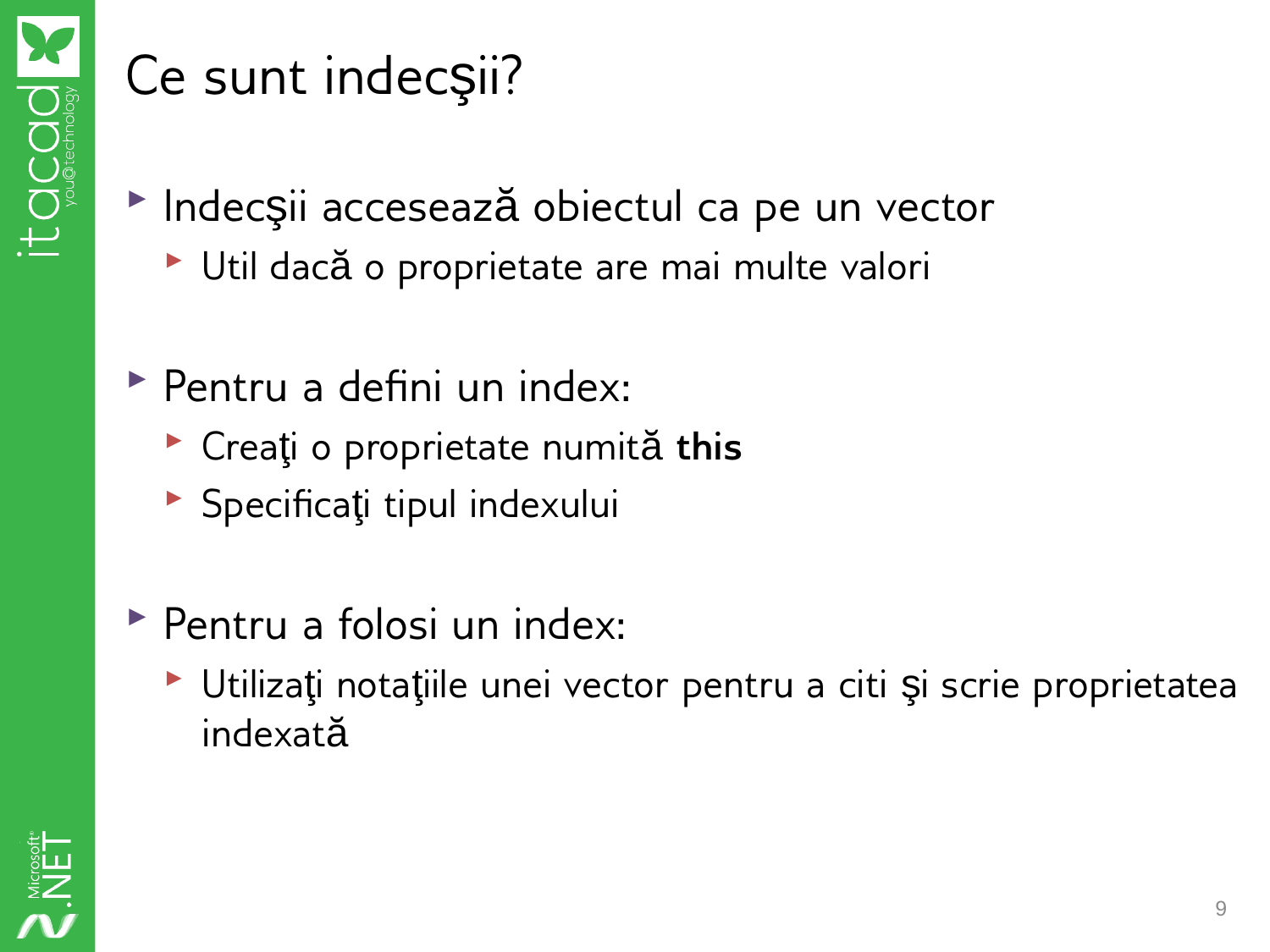

# Ce sunt indecşii?
Indecşii accesează obiectul ca pe un vector
Util dacă o proprietate are mai multe valori

Pentru a defini un index:
Creaţi o proprietate numită this
Specificaţi tipul indexului

Pentru a folosi un index:
Utilizaţi notaţiile unei vector pentru a citi şi scrie proprietatea indexată

9